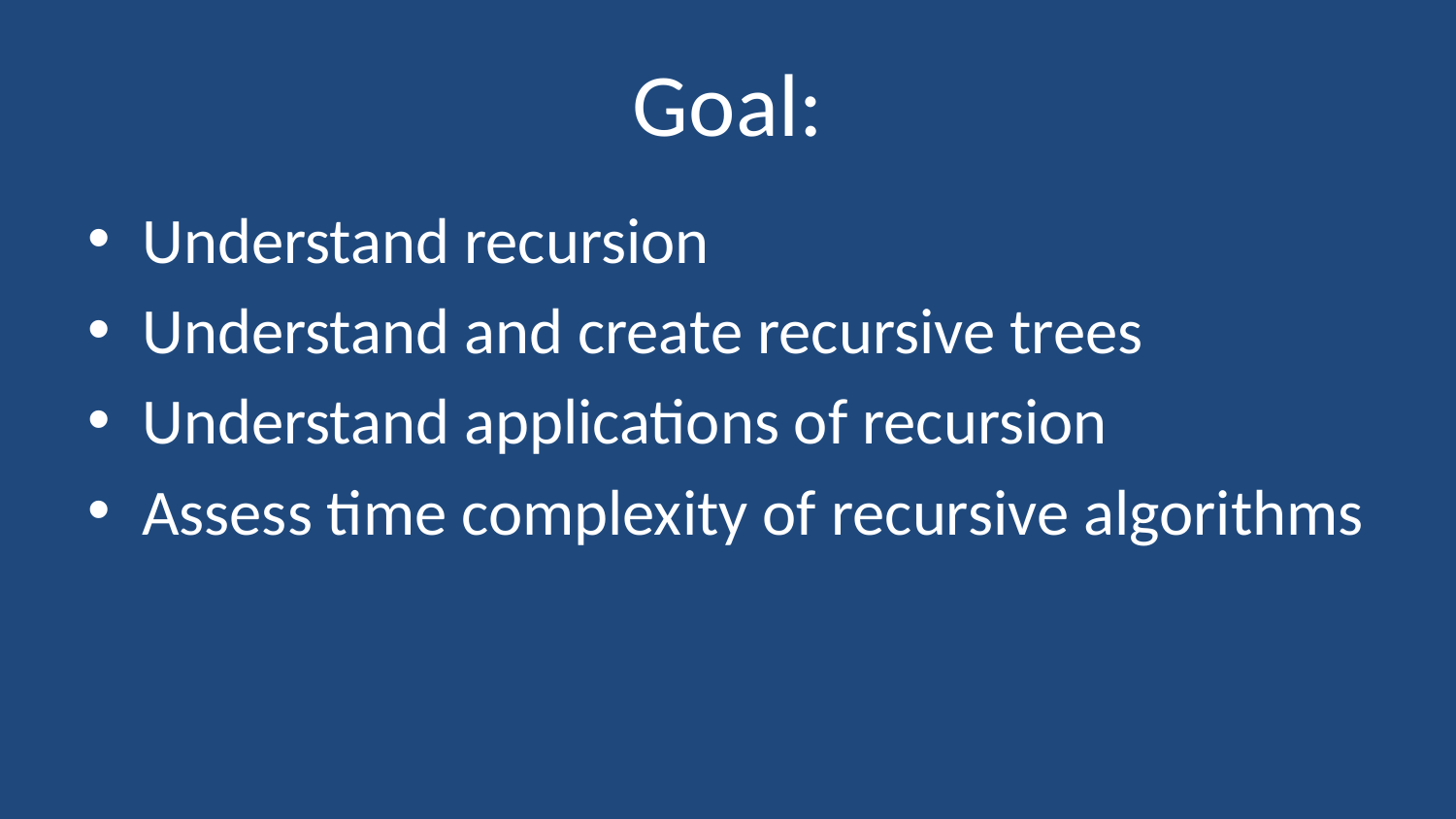

# Goal:
Understand recursion
Understand and create recursive trees
Understand applications of recursion
Assess time complexity of recursive algorithms